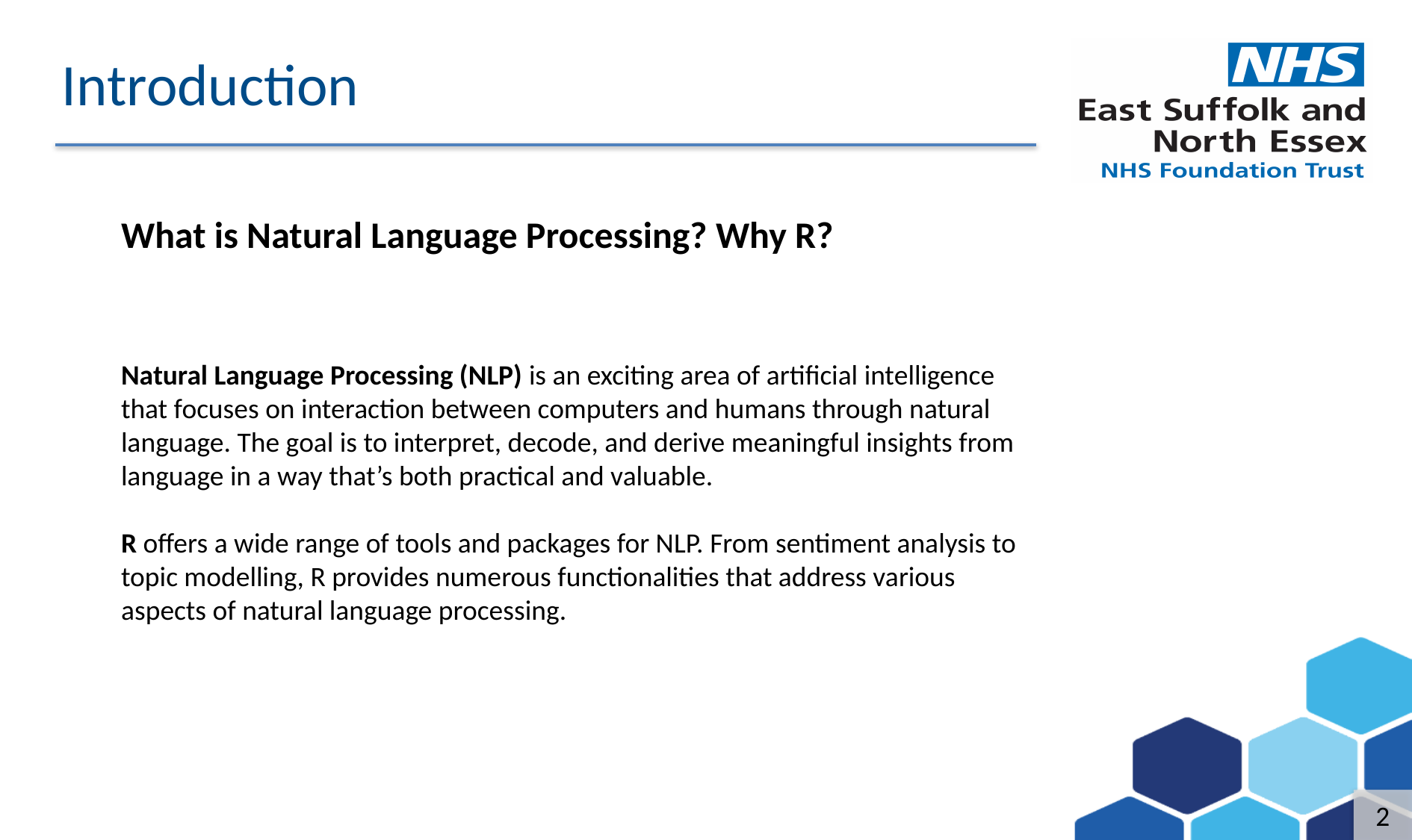

Introduction
What is Natural Language Processing? Why R?

Natural Language Processing (NLP) is an exciting area of artificial intelligence that focuses on interaction between computers and humans through natural language. The goal is to interpret, decode, and derive meaningful insights from language in a way that’s both practical and valuable.

R offers a wide range of tools and packages for NLP. From sentiment analysis to topic modelling, R provides numerous functionalities that address various aspects of natural language processing.
2